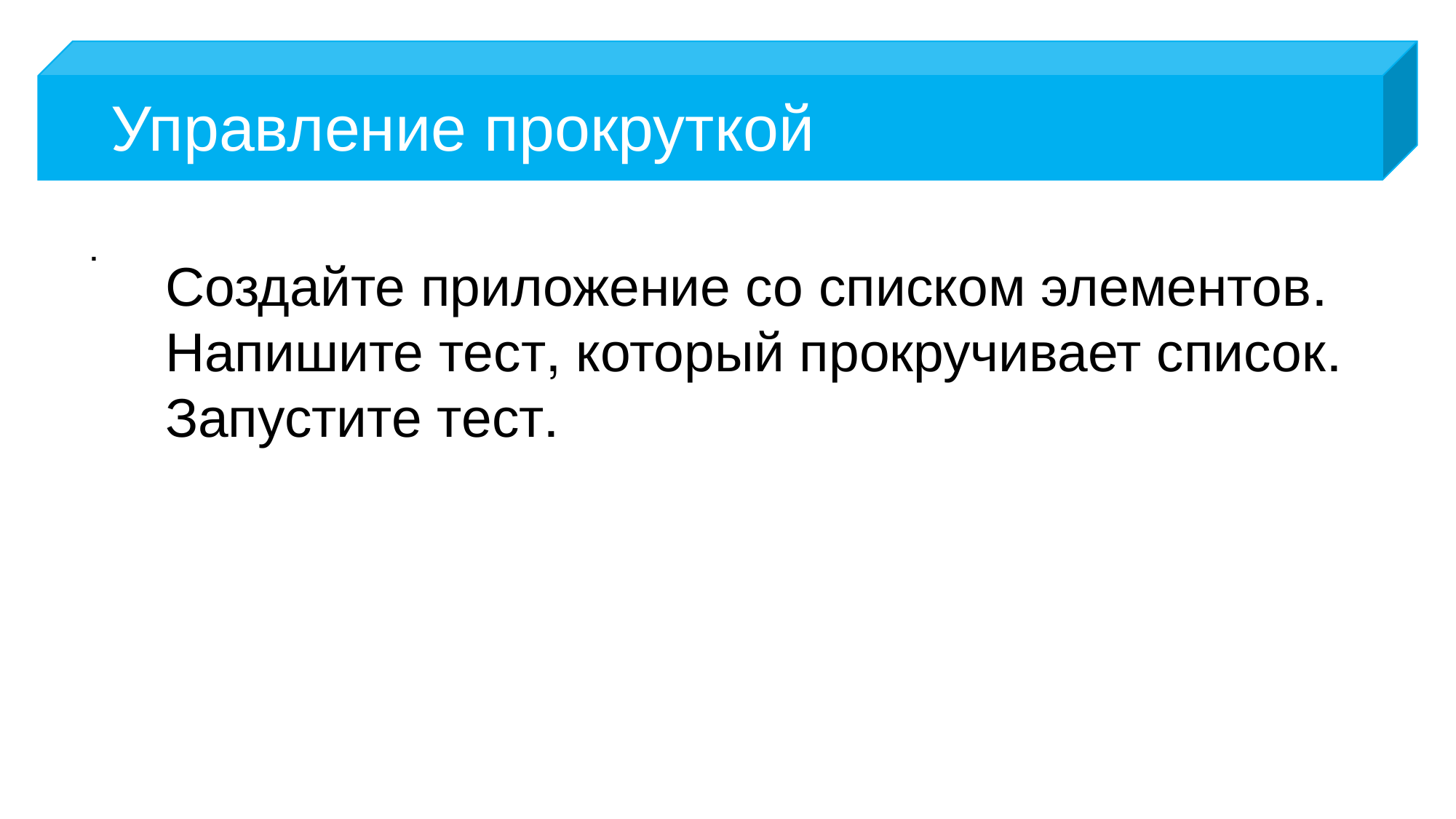

# Управление прокруткой
.
Создайте приложение со списком элементов.
Напишите тест, который прокручивает список.
Запустите тест.